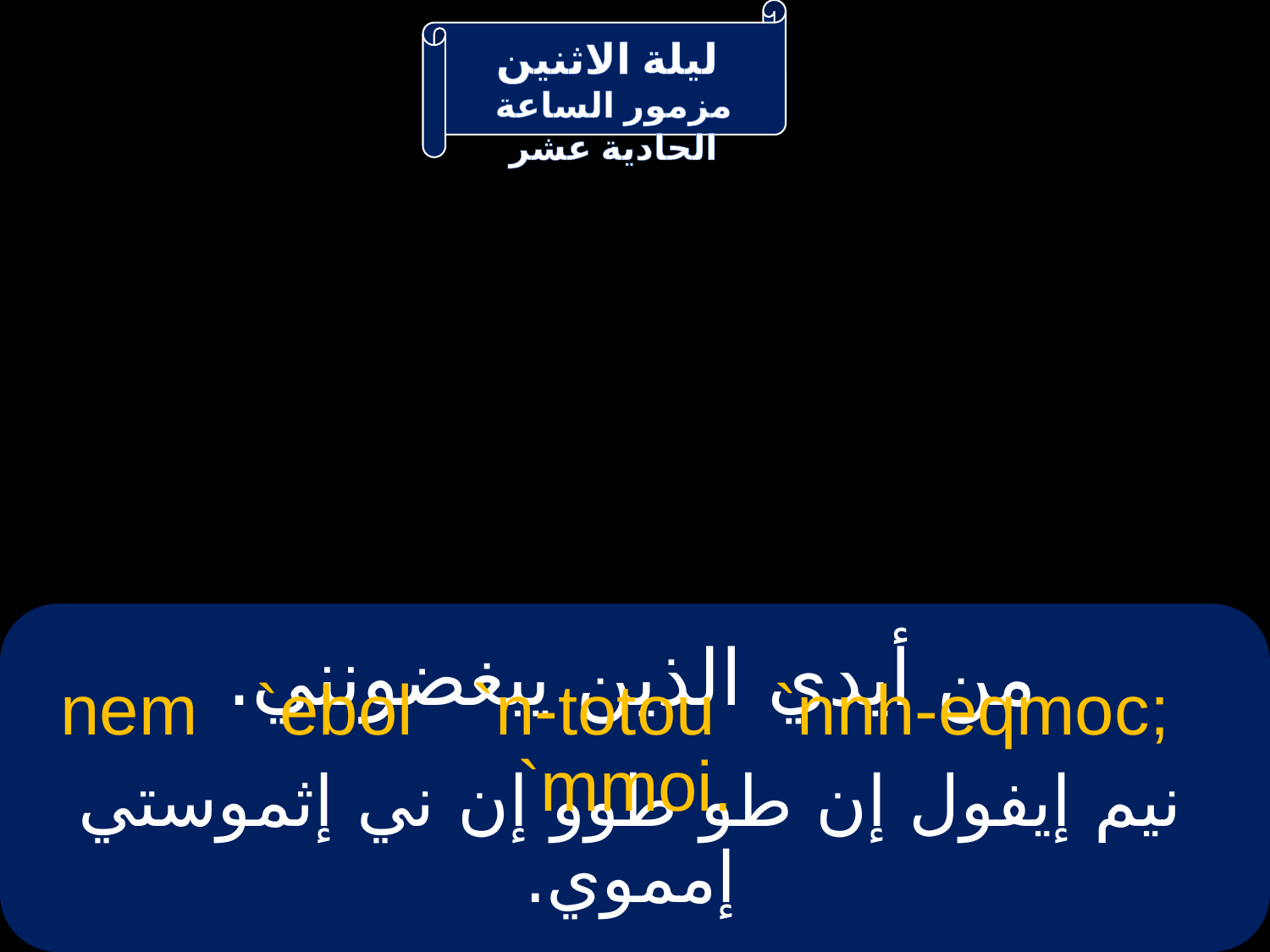

# من أيدي الذين يبغضونني.
nem   `ebol   `n-totou   `nnh-eqmoc;   `mmoi.
نيم إيفول إن طو طوو إن ني إثموستي إمموي.